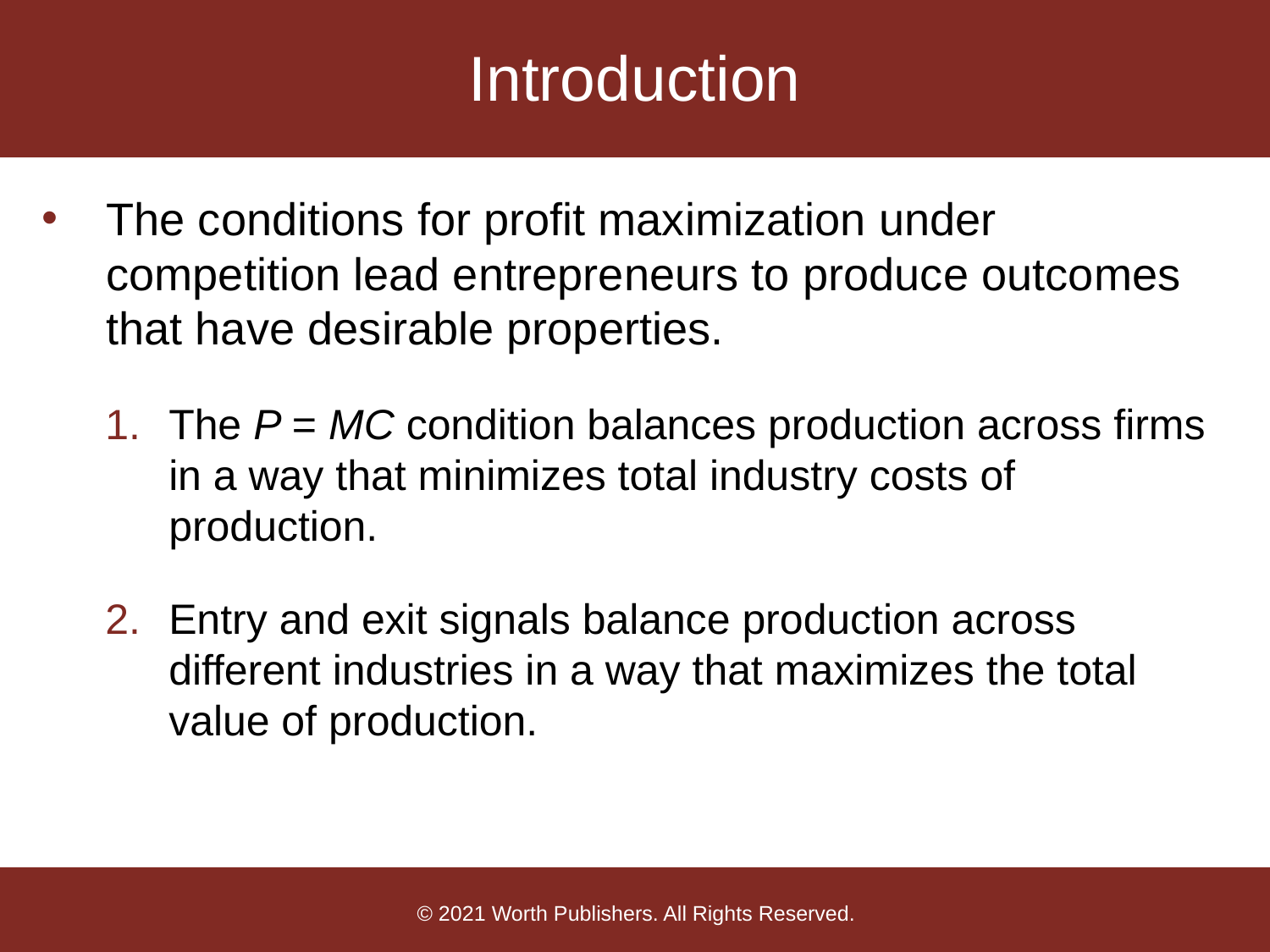

# Introduction
The conditions for profit maximization under competition lead entrepreneurs to produce outcomes that have desirable properties.
The P = MC condition balances production across firms in a way that minimizes total industry costs of production.
Entry and exit signals balance production across different industries in a way that maximizes the total value of production.